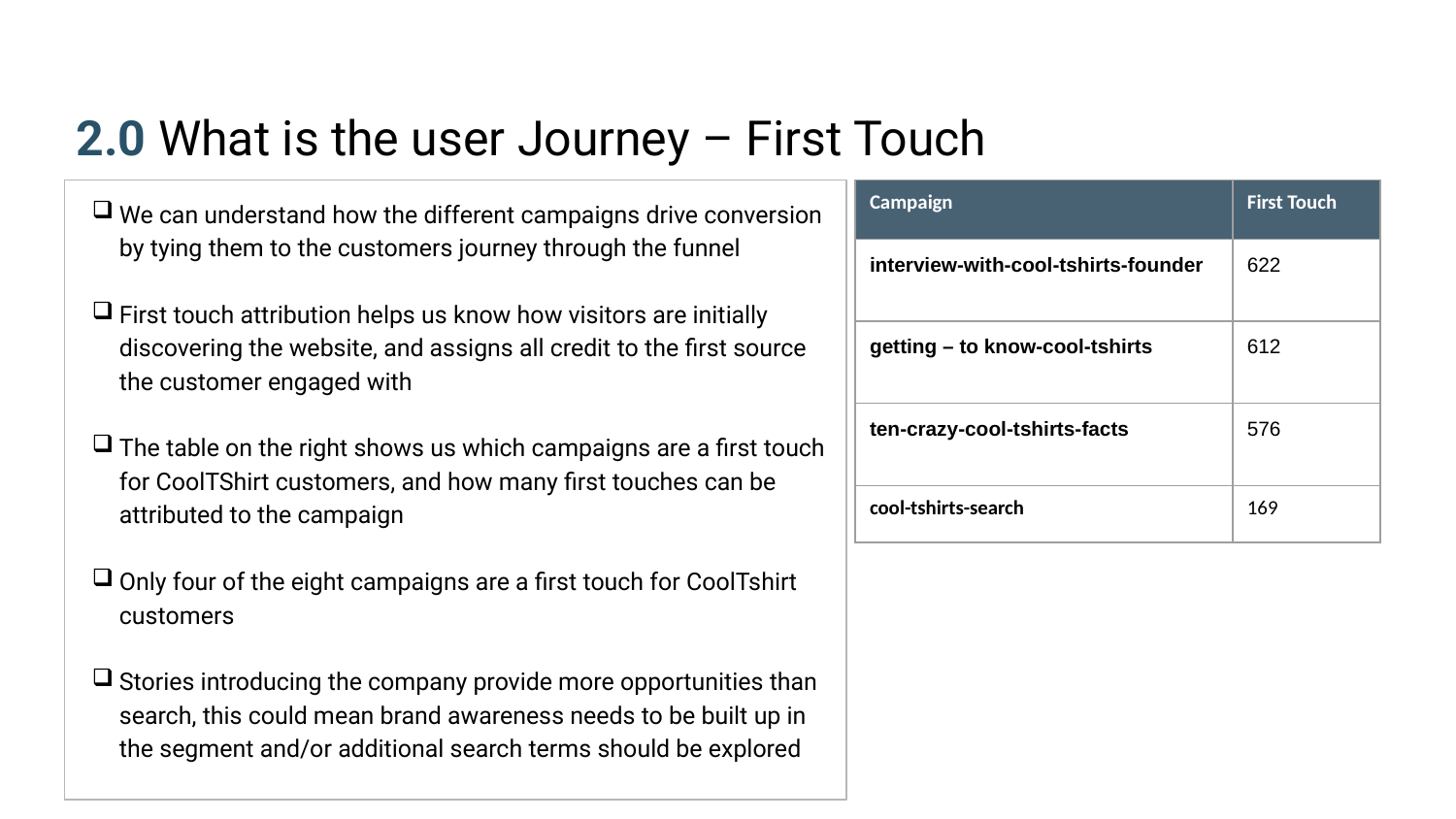

2.0 What is the user Journey – First Touch
| Campaign | First Touch |
| --- | --- |
| interview-with-cool-tshirts-founder | 622 |
| getting – to know-cool-tshirts | 612 |
| ten-crazy-cool-tshirts-facts | 576 |
| cool-tshirts-search | 169 |
We can understand how the different campaigns drive conversion by tying them to the customers journey through the funnel

First touch attribution helps us know how visitors are initially discovering the website, and assigns all credit to the first source the customer engaged with

The table on the right shows us which campaigns are a first touch for CoolTShirt customers, and how many first touches can be attributed to the campaign

Only four of the eight campaigns are a first touch for CoolTshirt customers

Stories introducing the company provide more opportunities than search, this could mean brand awareness needs to be built up in the segment and/or additional search terms should be explored